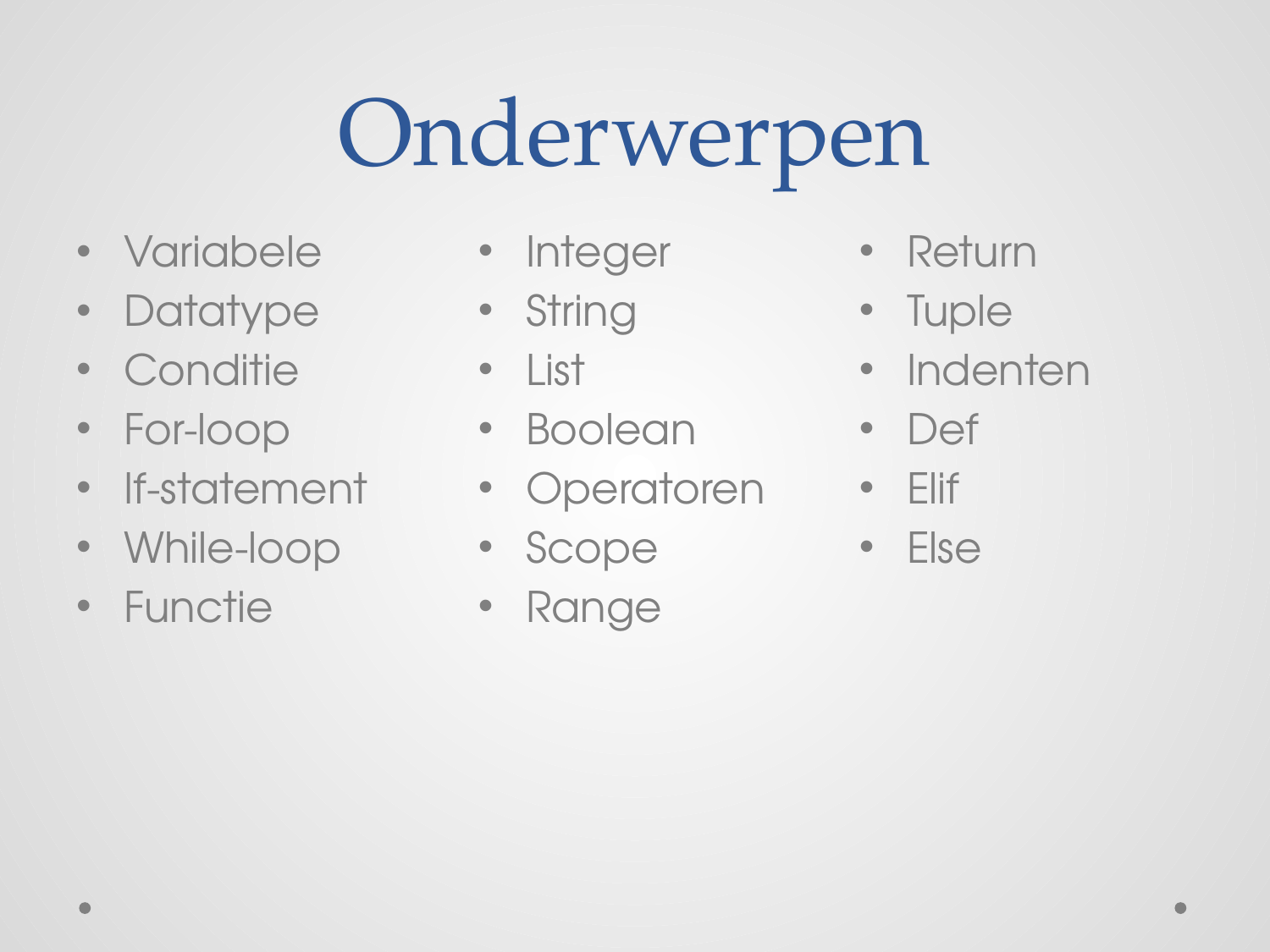

# Onderwerpen
Variabele
Datatype
Conditie
For-loop
If-statement
While-loop
Functie

Integer
String
List
Boolean
Operatoren
Scope
Range

Return
Tuple
Indenten
Def
Elif
Else